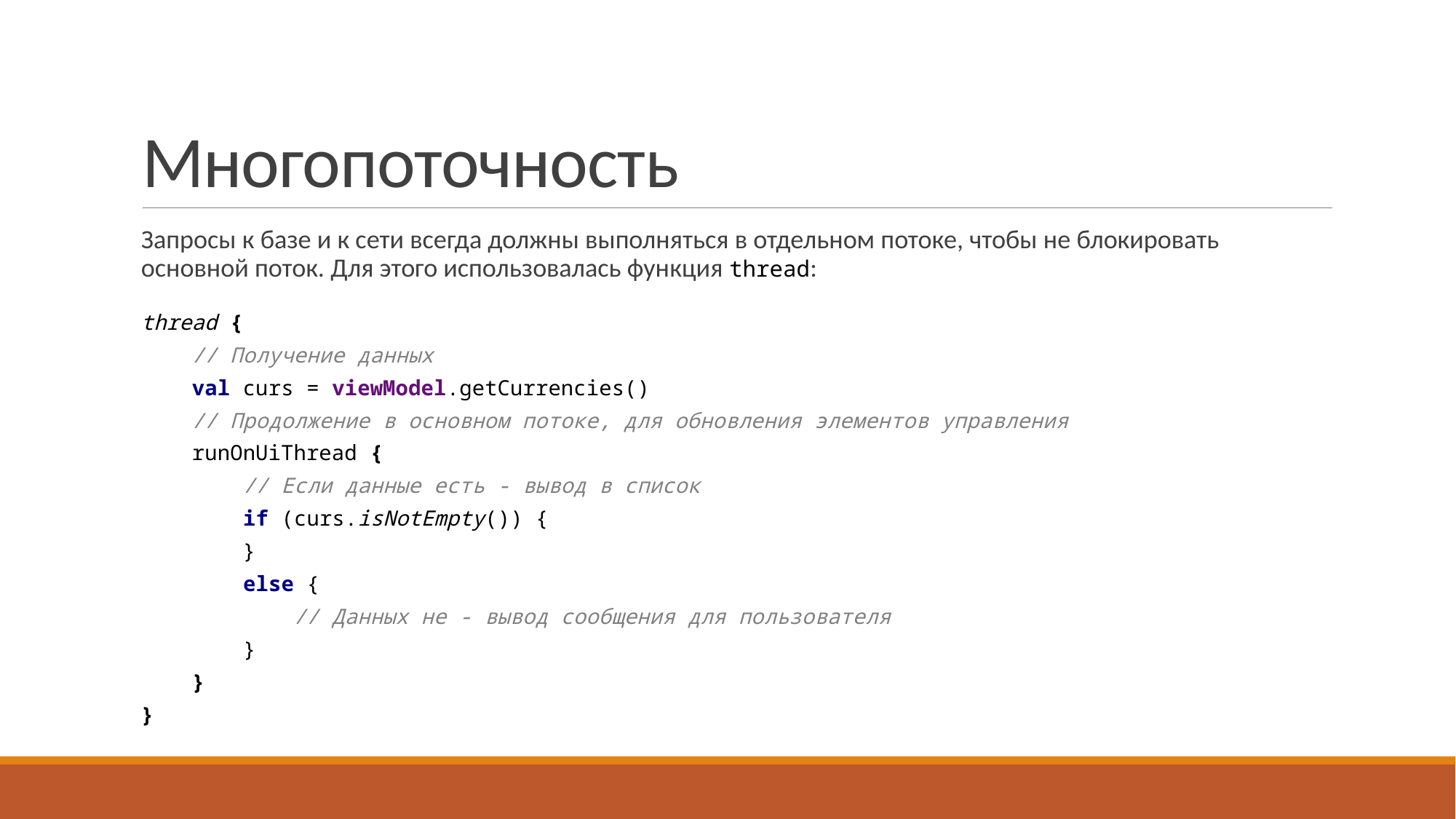

# Многопоточность
Запросы к базе и к сети всегда должны выполняться в отдельном потоке, чтобы не блокировать основной поток. Для этого использовалась функция thread:
thread {
    // Получение данных
    val curs = viewModel.getCurrencies()
    // Продолжение в основном потоке, для обновления элементов управления
    runOnUiThread {
        // Если данные есть - вывод в список
        if (curs.isNotEmpty()) {
        }
        else {
            // Данных не - вывод сообщения для пользователя
        }
    }
}